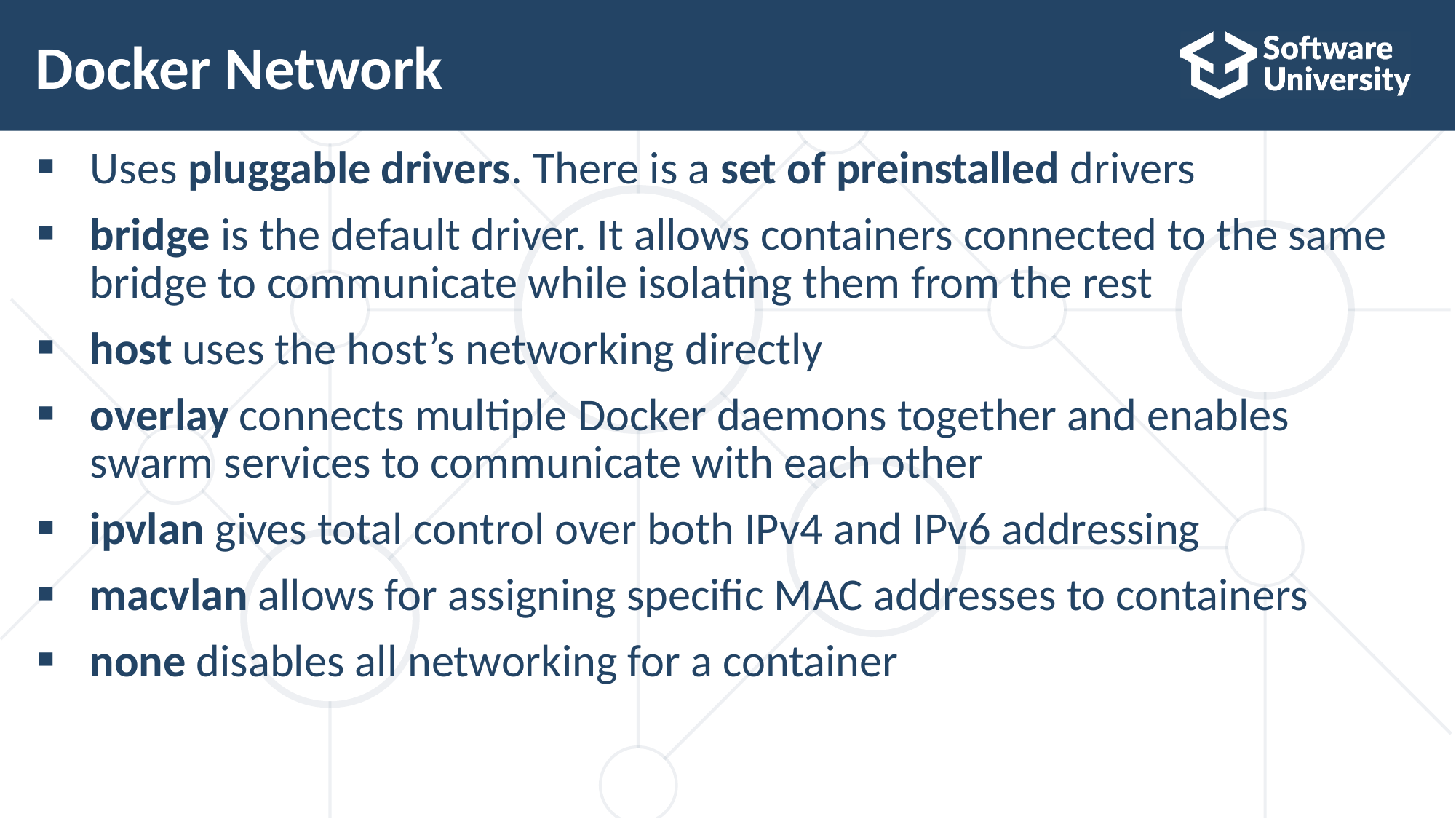

# Docker Network
Uses pluggable drivers. There is a set of preinstalled drivers
bridge is the default driver. It allows containers connected to the same bridge to communicate while isolating them from the rest
host uses the host’s networking directly
overlay connects multiple Docker daemons together and enables swarm services to communicate with each other
ipvlan gives total control over both IPv4 and IPv6 addressing
macvlan allows for assigning specific MAC addresses to containers
none disables all networking for a container